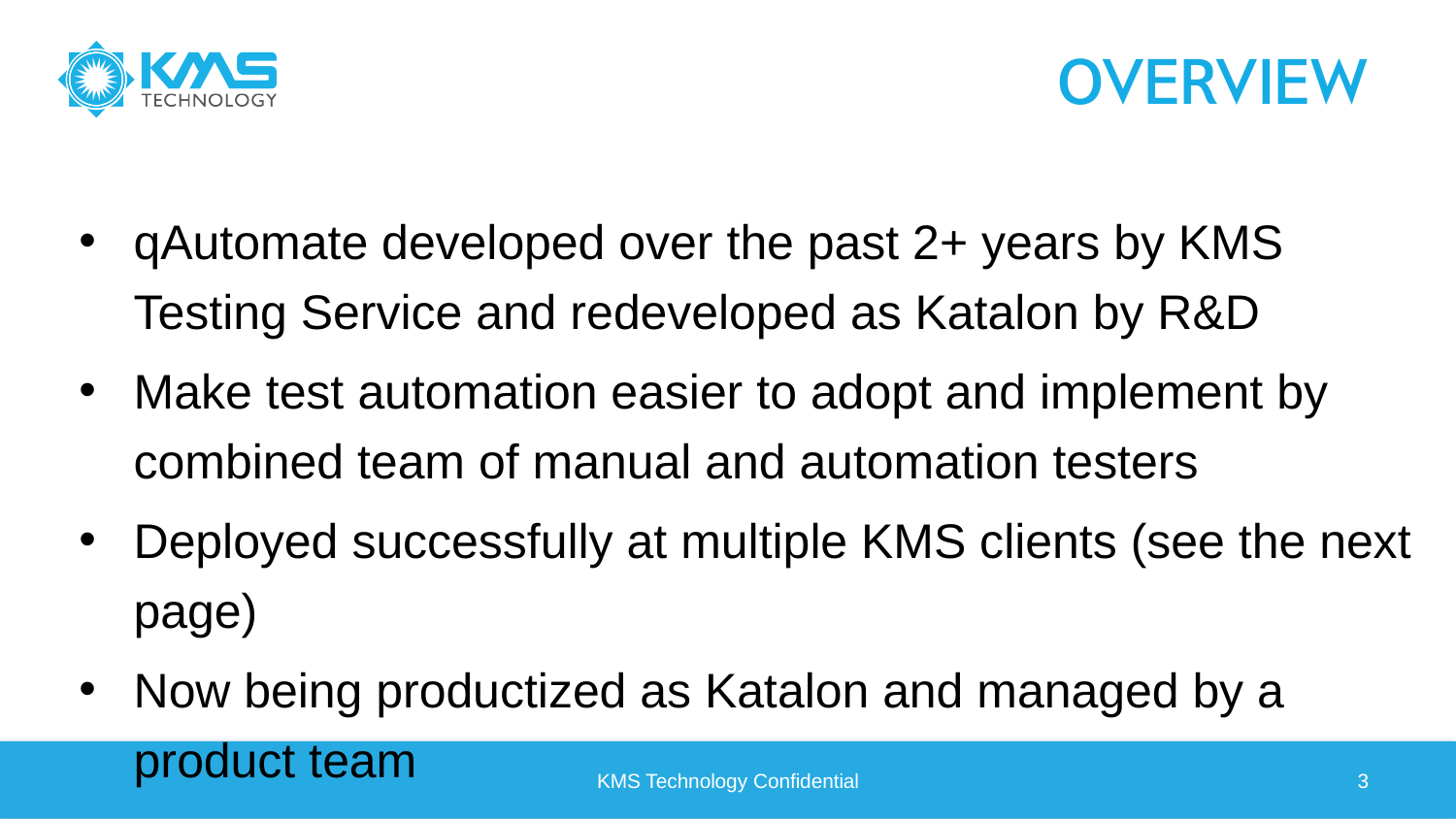

# OVERVIEW
qAutomate developed over the past 2+ years by KMS Testing Service and redeveloped as Katalon by R&D
Make test automation easier to adopt and implement by combined team of manual and automation testers
Deployed successfully at multiple KMS clients (see the next page)
Now being productized as Katalon and managed by a product team
KMS Technology Confidential
3